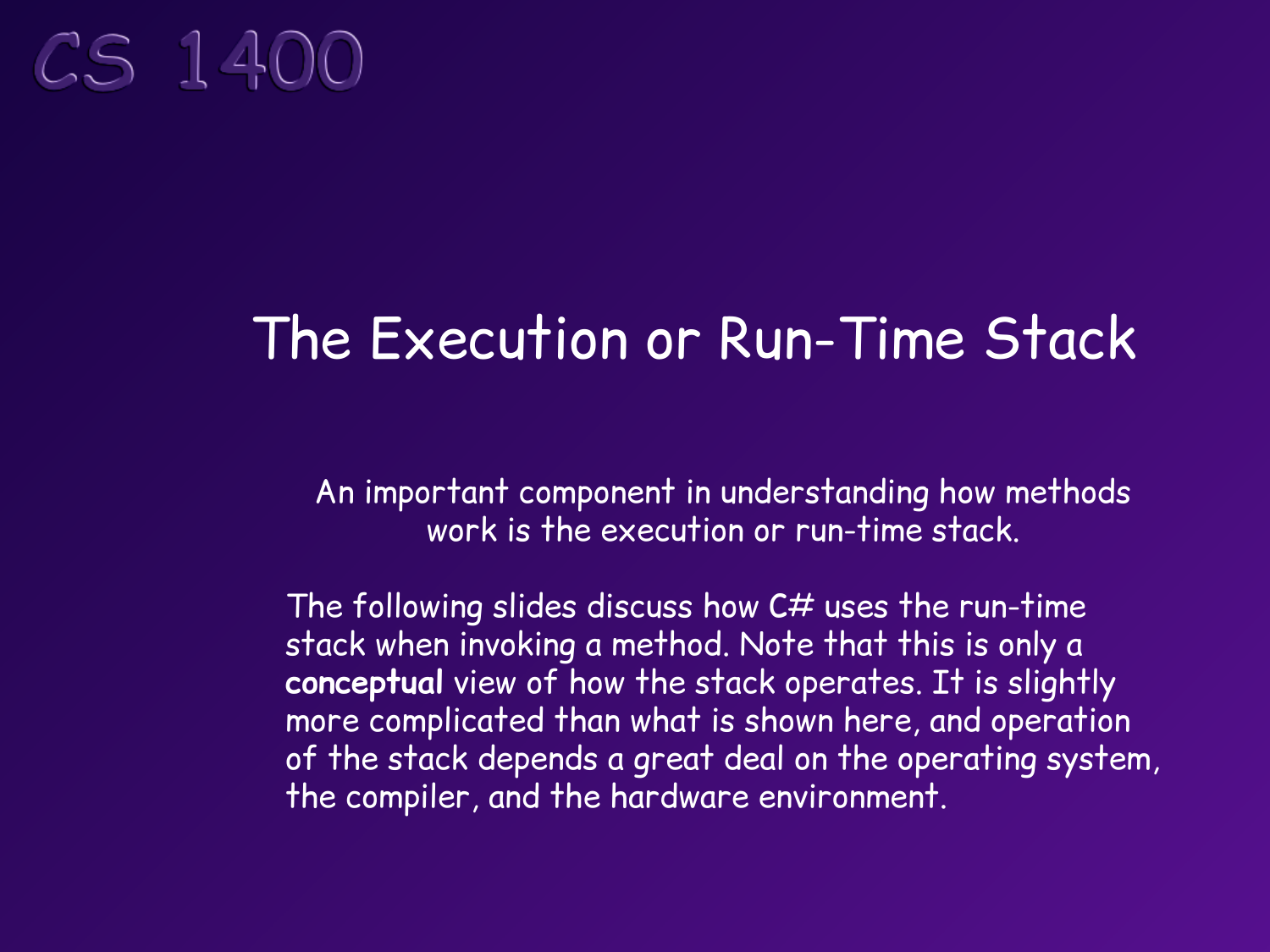

The Execution or Run-Time Stack
An important component in understanding how methods
work is the execution or run-time stack.

The following slides discuss how C# uses the run-time
stack when invoking a method. Note that this is only a
conceptual view of how the stack operates. It is slightly
more complicated than what is shown here, and operation
of the stack depends a great deal on the operating system,
the compiler, and the hardware environment.